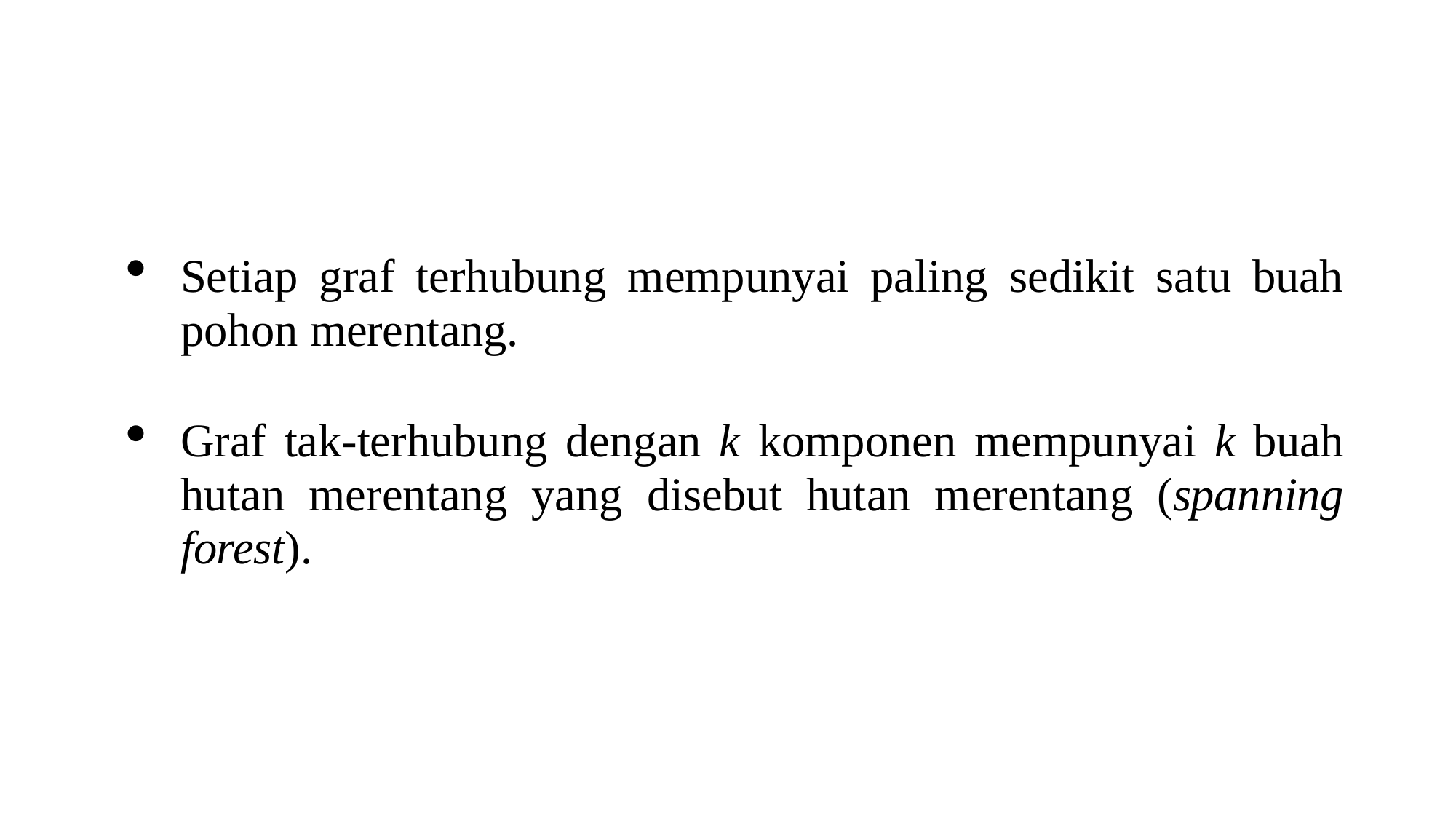

Setiap graf terhubung mempunyai paling sedikit satu buah pohon merentang.

Graf tak-terhubung dengan k komponen mempunyai k buah hutan merentang yang disebut hutan merentang (spanning forest).